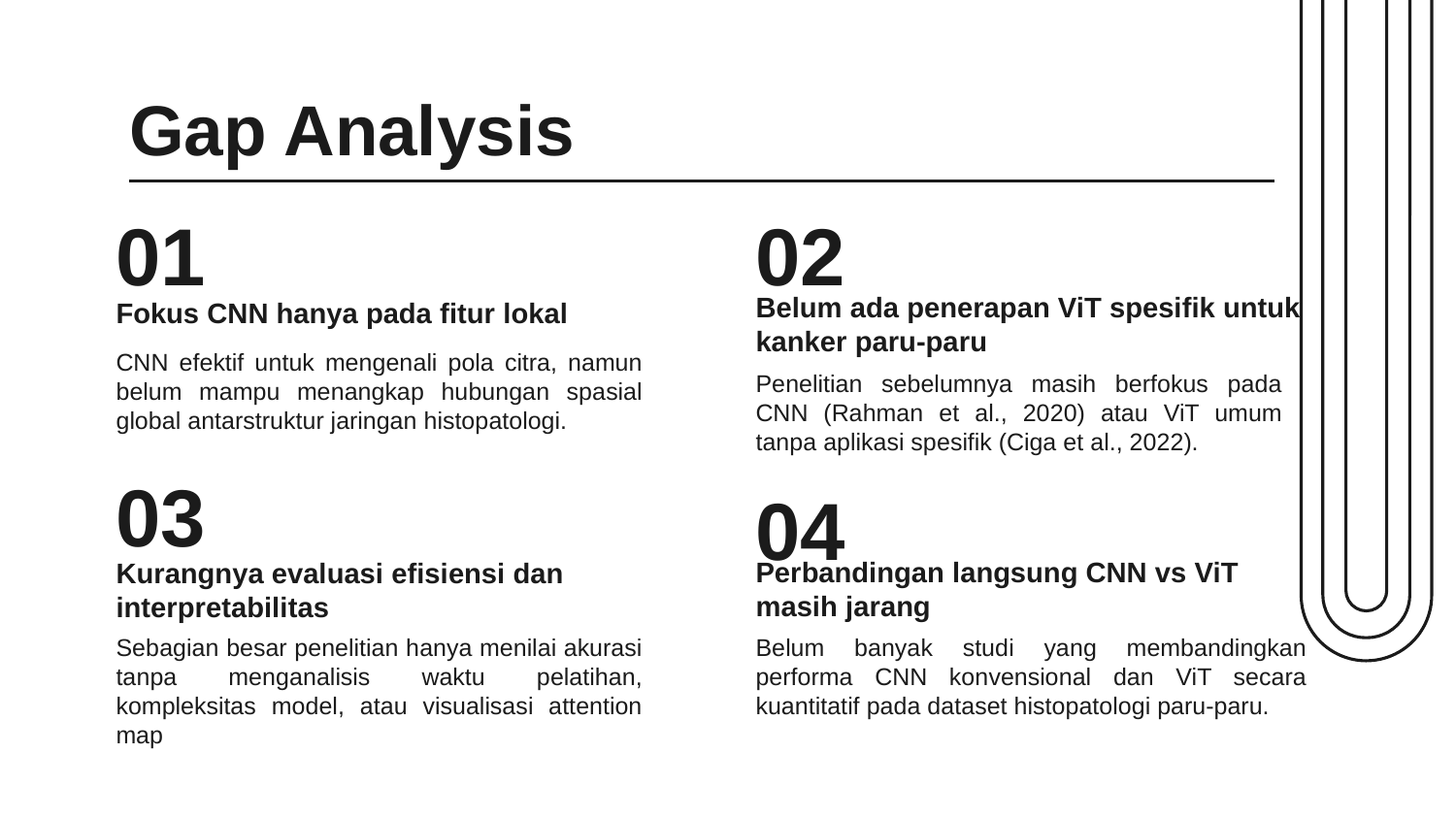

Gap Analysis
# 01
02
Fokus CNN hanya pada fitur lokal
Belum ada penerapan ViT spesifik untuk kanker paru-paru
CNN efektif untuk mengenali pola citra, namun belum mampu menangkap hubungan spasial global antarstruktur jaringan histopatologi.
Penelitian sebelumnya masih berfokus pada CNN (Rahman et al., 2020) atau ViT umum tanpa aplikasi spesifik (Ciga et al., 2022).
03
04
Perbandingan langsung CNN vs ViT masih jarang
Kurangnya evaluasi efisiensi dan interpretabilitas
Sebagian besar penelitian hanya menilai akurasi tanpa menganalisis waktu pelatihan, kompleksitas model, atau visualisasi attention map
Belum banyak studi yang membandingkan performa CNN konvensional dan ViT secara kuantitatif pada dataset histopatologi paru-paru.